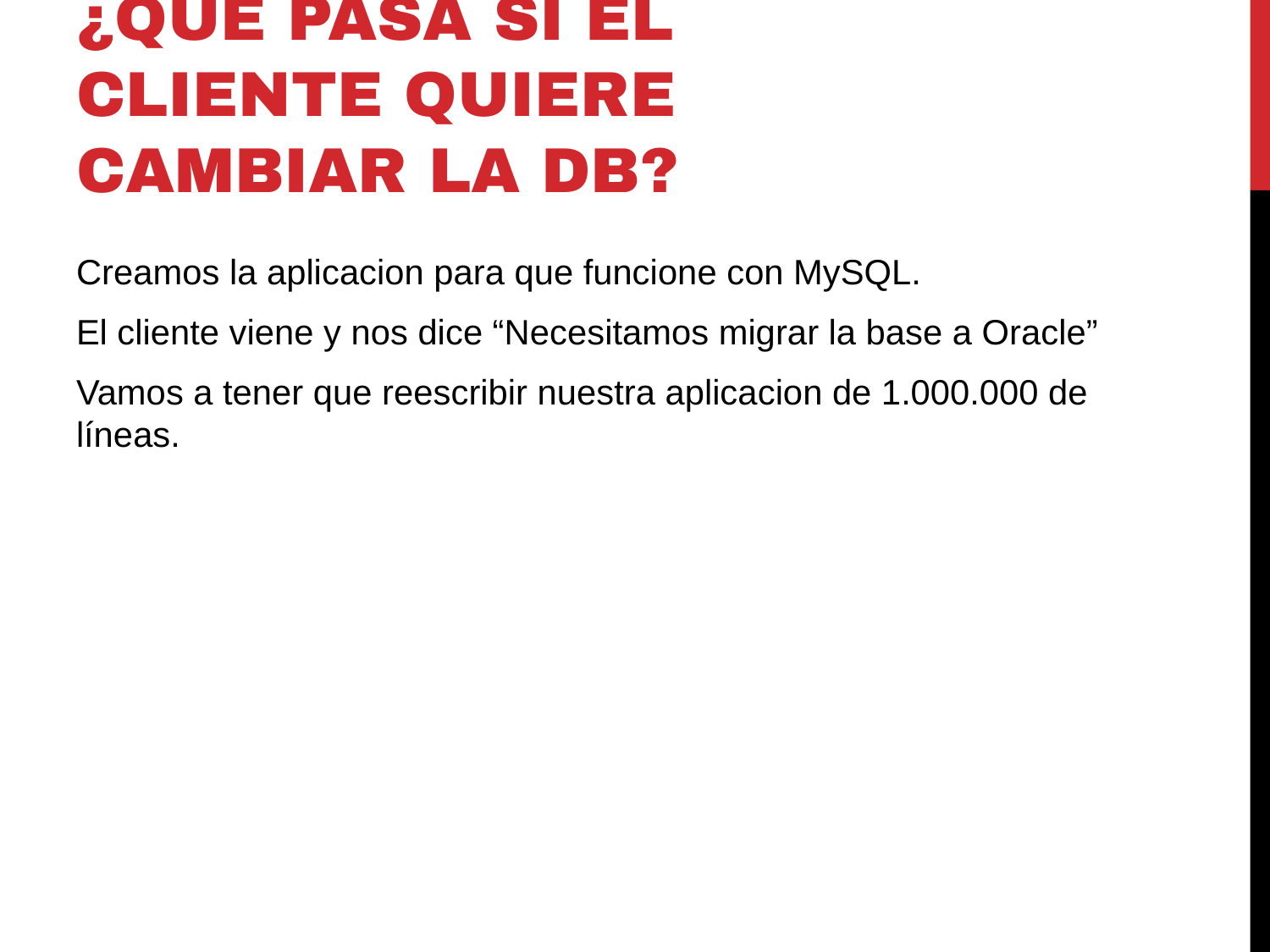

# ¿Qué pasa si el cliente quiere cambiar la db?
Creamos la aplicacion para que funcione con MySQL.
El cliente viene y nos dice “Necesitamos migrar la base a Oracle”
Vamos a tener que reescribir nuestra aplicacion de 1.000.000 de líneas.